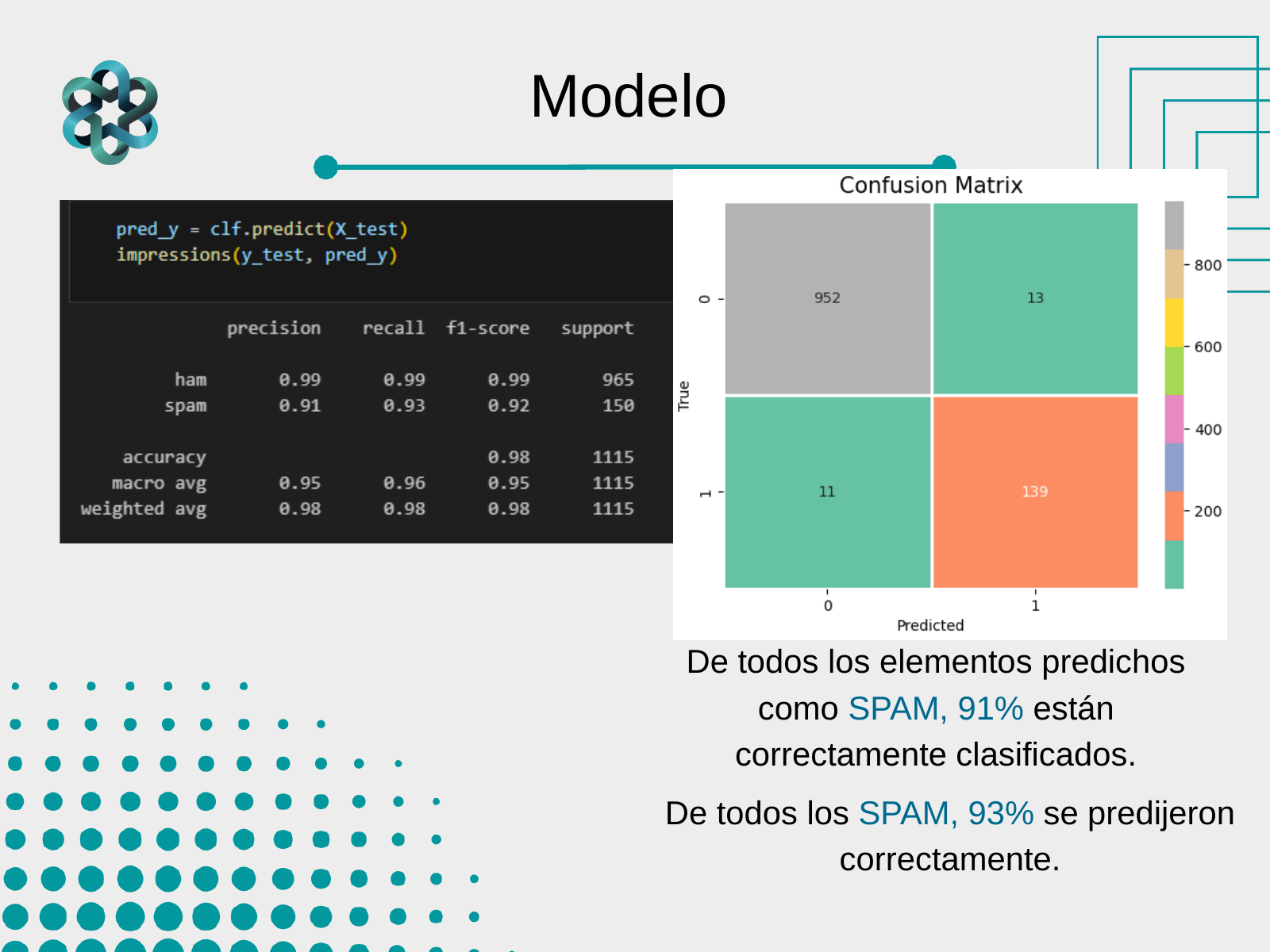

Modelo

De todos los elementos predichos como SPAM, 91% están correctamente clasificados.

De todos los SPAM, 93% se predijeron correctamente.